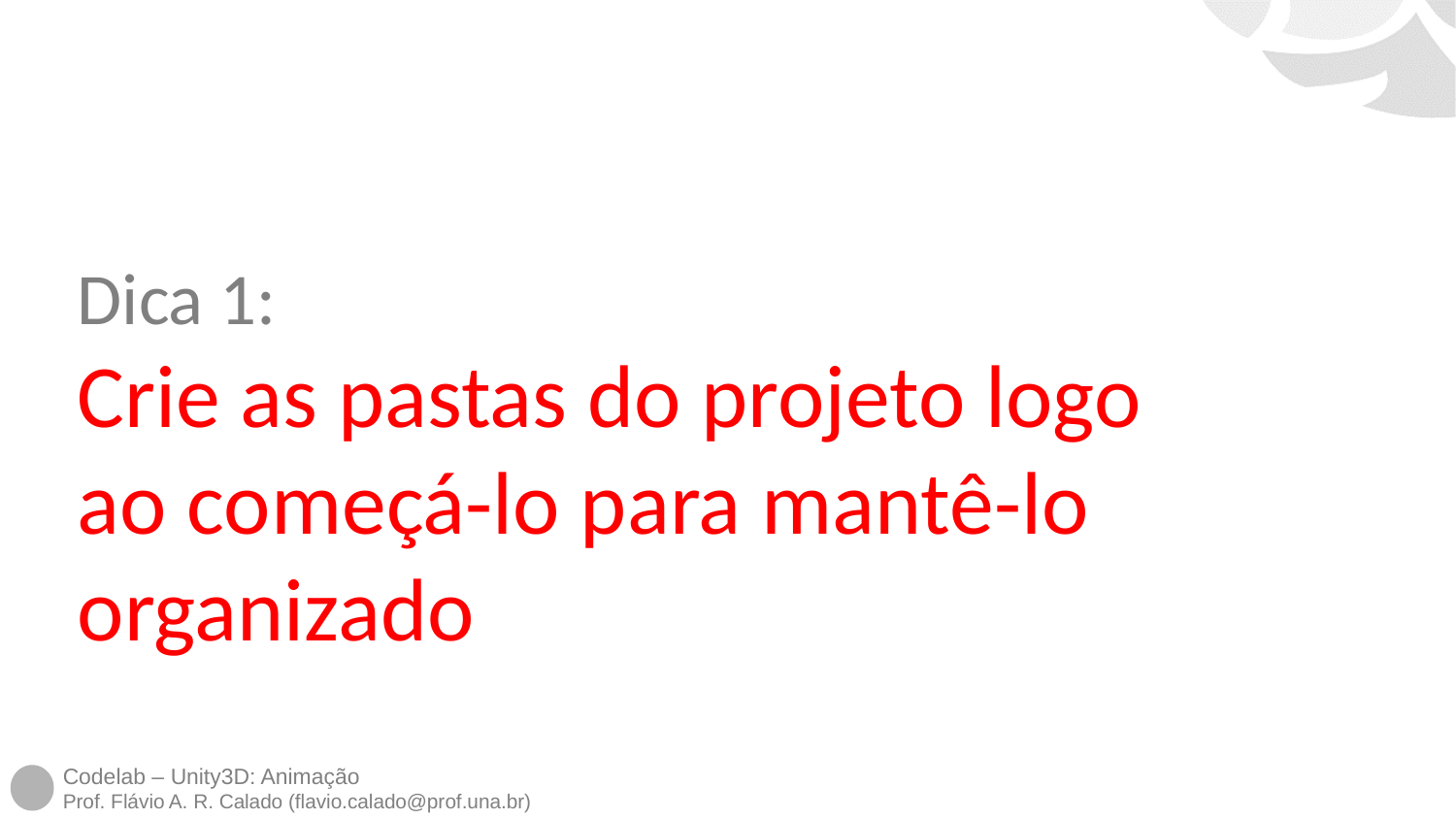

Dica 1:
Crie as pastas do projeto logo ao começá-lo para mantê-lo organizado